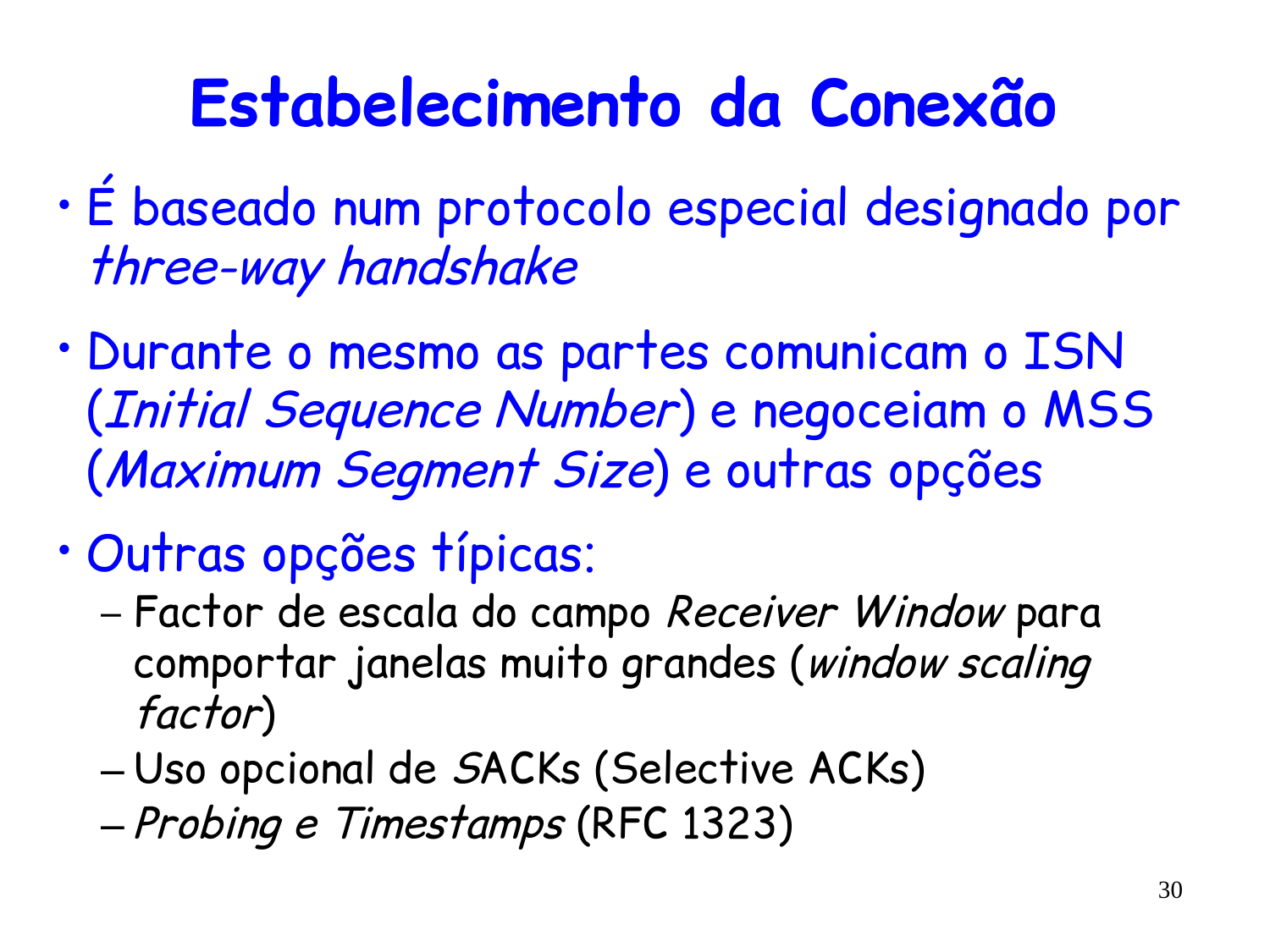

# Estabelecimento da Conexão
É baseado num protocolo especial designado por three-way handshake
Durante o mesmo as partes comunicam o ISN (Initial Sequence Number) e negoceiam o MSS (Maximum Segment Size) e outras opções
Outras opções típicas:
Factor de escala do campo Receiver Window para comportar janelas muito grandes (window scaling factor)
Uso opcional de SACKs (Selective ACKs)
Probing e Timestamps (RFC 1323)

30